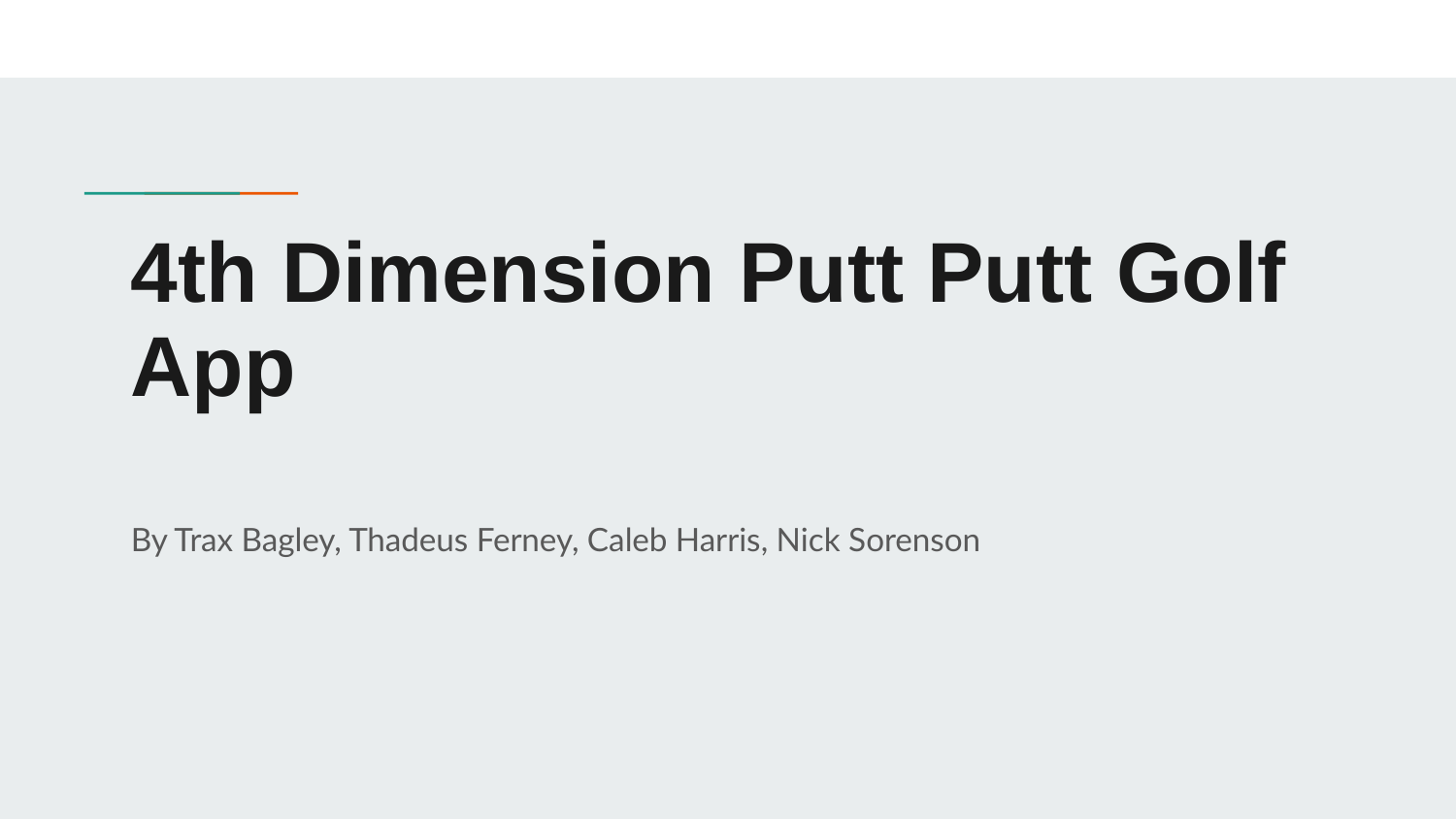

# 4th Dimension Putt Putt Golf App
By Trax Bagley, Thadeus Ferney, Caleb Harris, Nick Sorenson